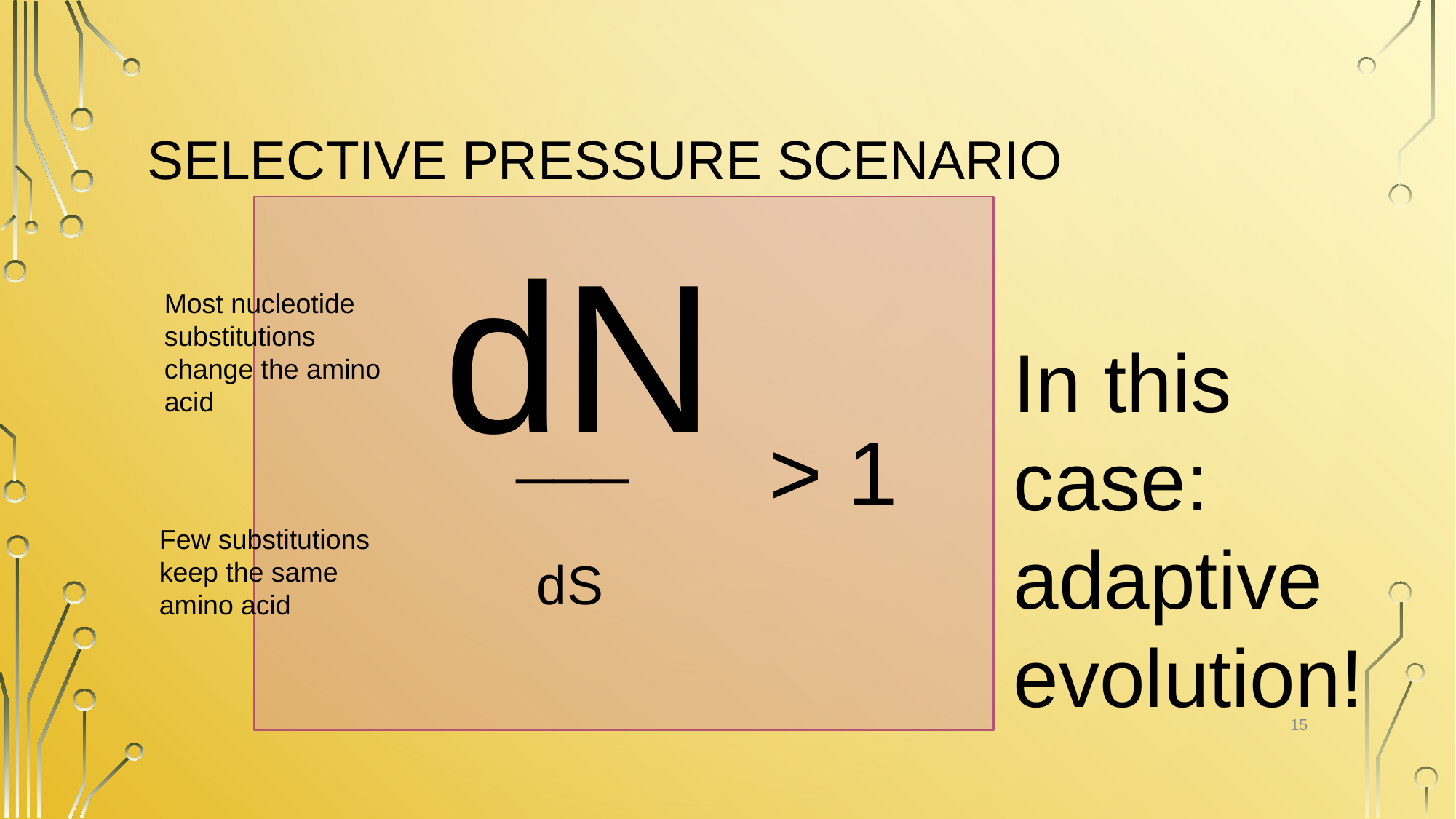

# Selective pressure scenario

dN
Most nucleotide substitutions change the amino acid
In this case: adaptive evolution!
___
> 1
Few substitutions keep the same amino acid
dS
15